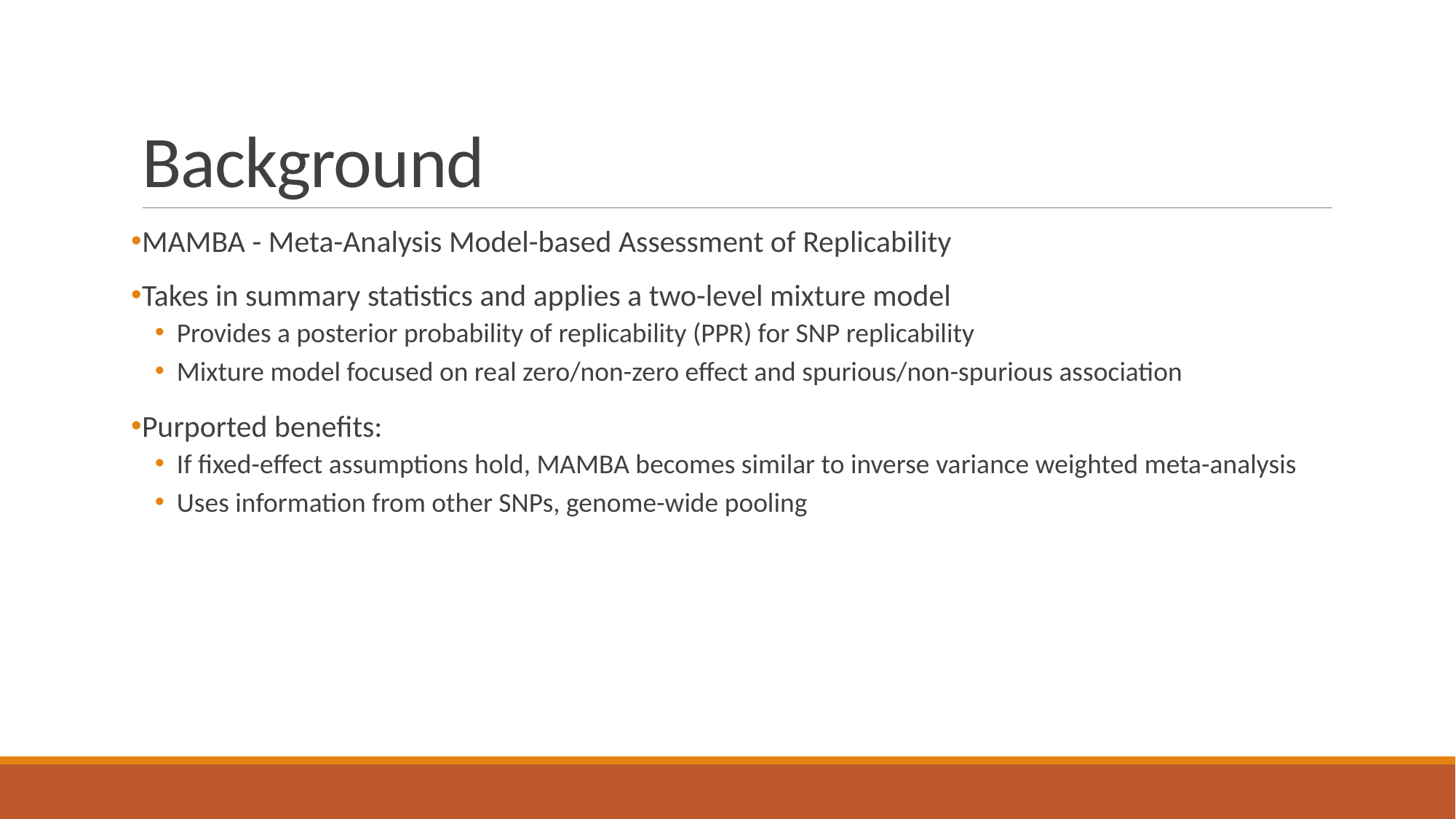

# Background
MAMBA - Meta-Analysis Model-based Assessment of Replicability
Takes in summary statistics and applies a two-level mixture model
Provides a posterior probability of replicability (PPR) for SNP replicability
Mixture model focused on real zero/non-zero effect and spurious/non-spurious association
Purported benefits:
If fixed-effect assumptions hold, MAMBA becomes similar to inverse variance weighted meta-analysis
Uses information from other SNPs, genome-wide pooling